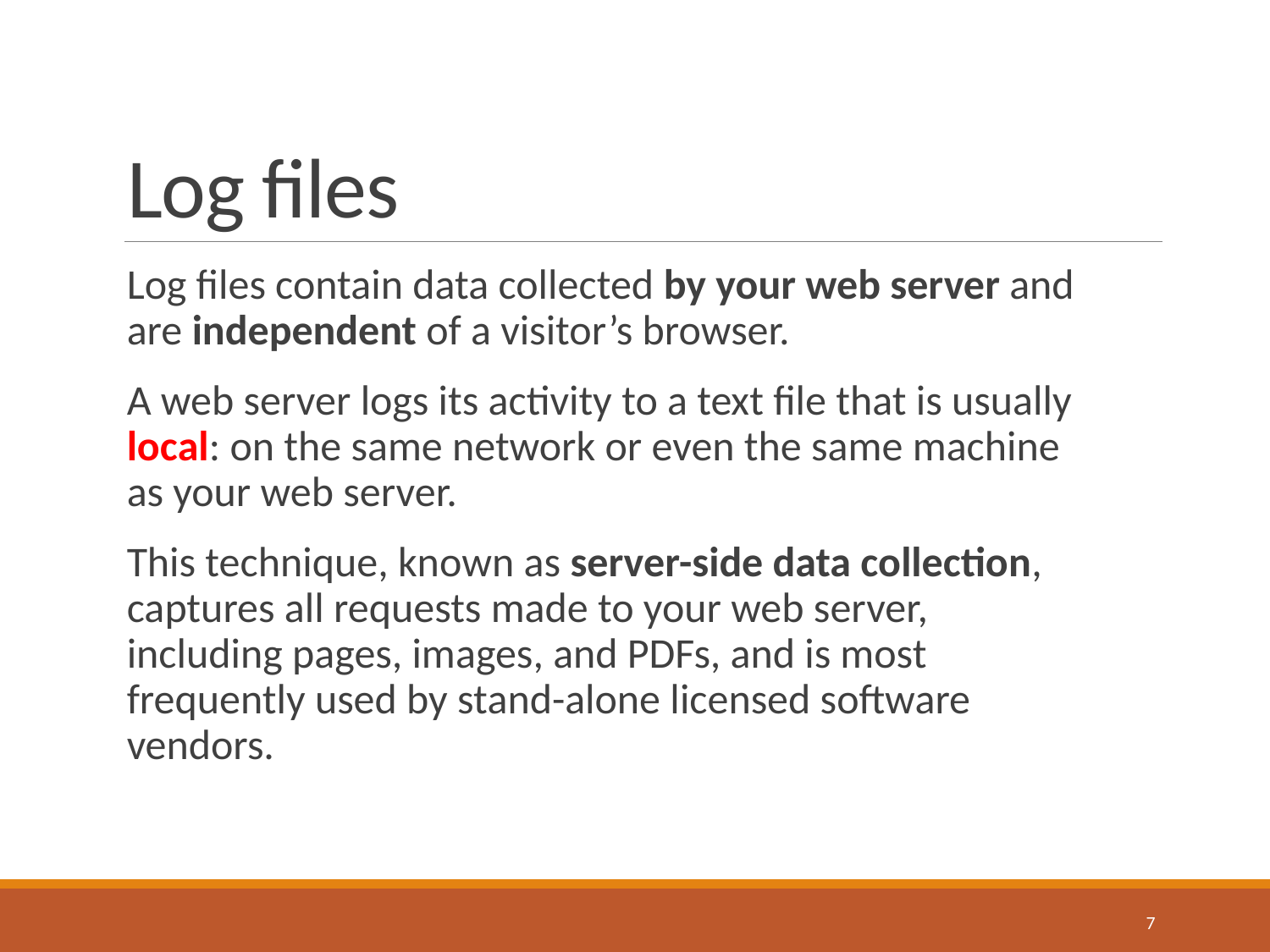

# Log files
Log files contain data collected by your web server and are independent of a visitor’s browser.
A web server logs its activity to a text file that is usually local: on the same network or even the same machine as your web server.
This technique, known as server-side data collection, captures all requests made to your web server, including pages, images, and PDFs, and is most frequently used by stand-alone licensed software vendors.

7